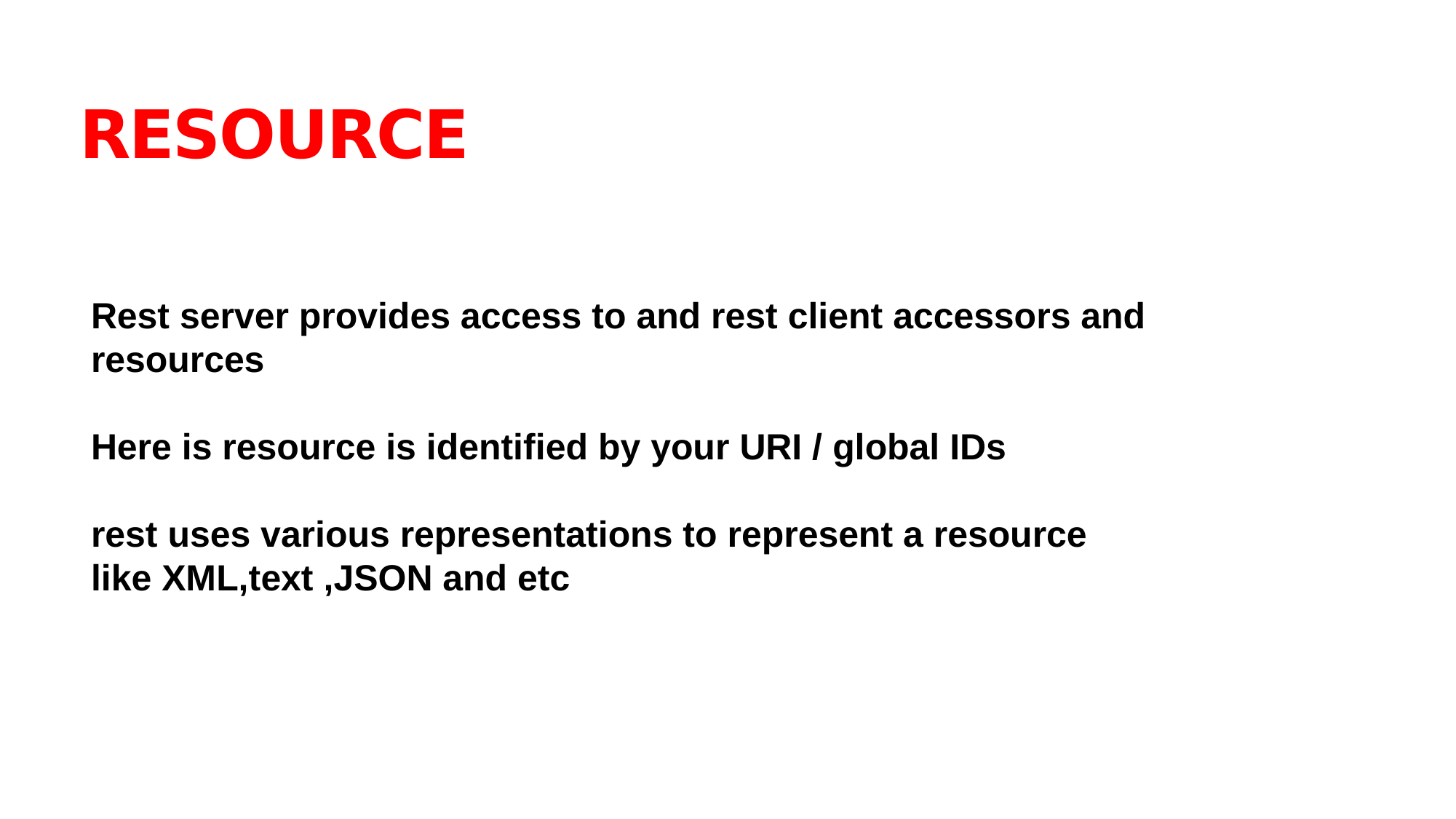

RESOURCE
Rest server provides access to and rest client accessors and resources

Here is resource is identified by your URI / global IDs

rest uses various representations to represent a resource like XML,text ,JSON and etc